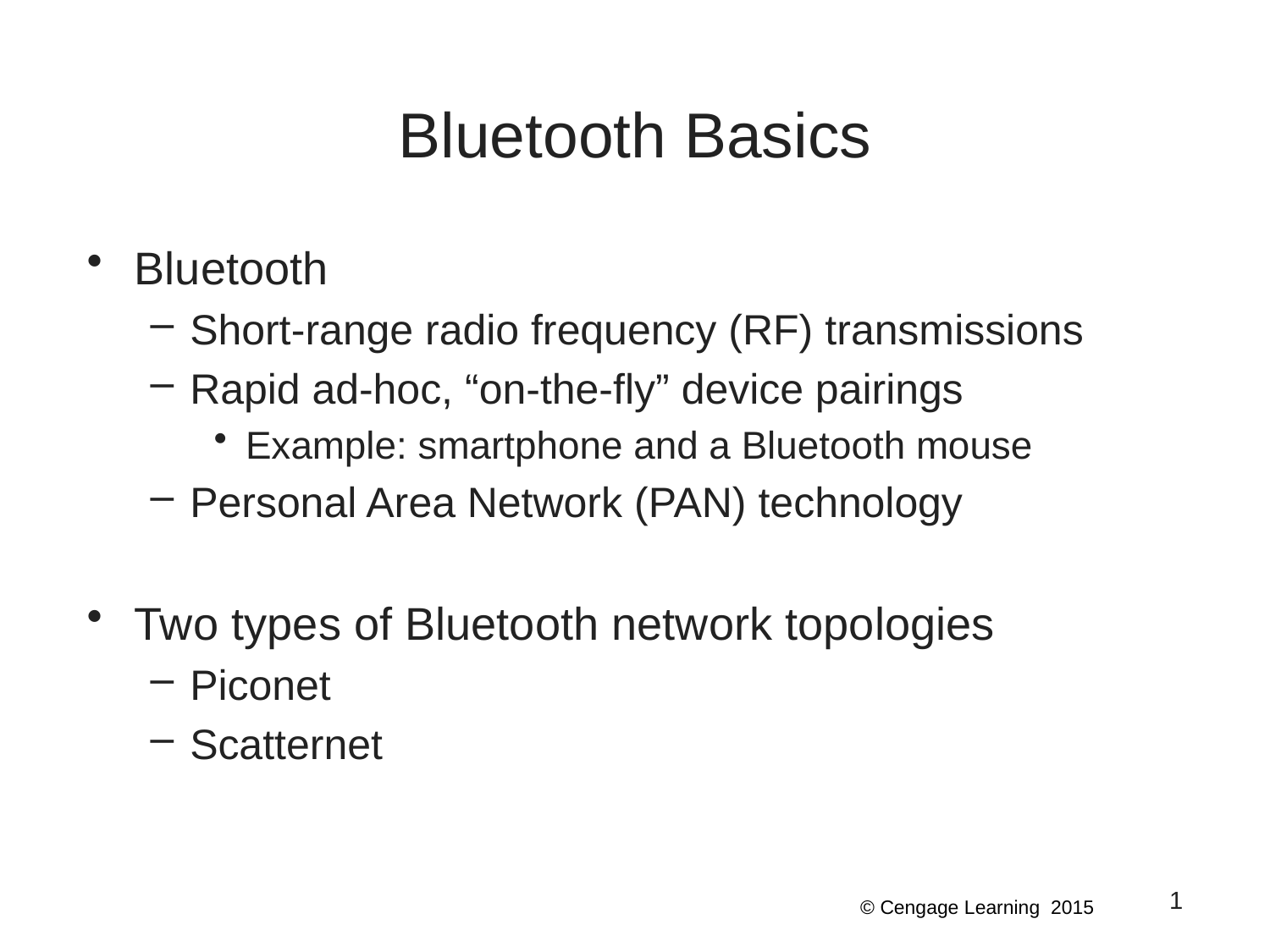

# Bluetooth Basics
Bluetooth
Short-range radio frequency (RF) transmissions
Rapid ad-hoc, “on-the-fly” device pairings
Example: smartphone and a Bluetooth mouse
Personal Area Network (PAN) technology

Two types of Bluetooth network topologies
Piconet
Scatternet

1